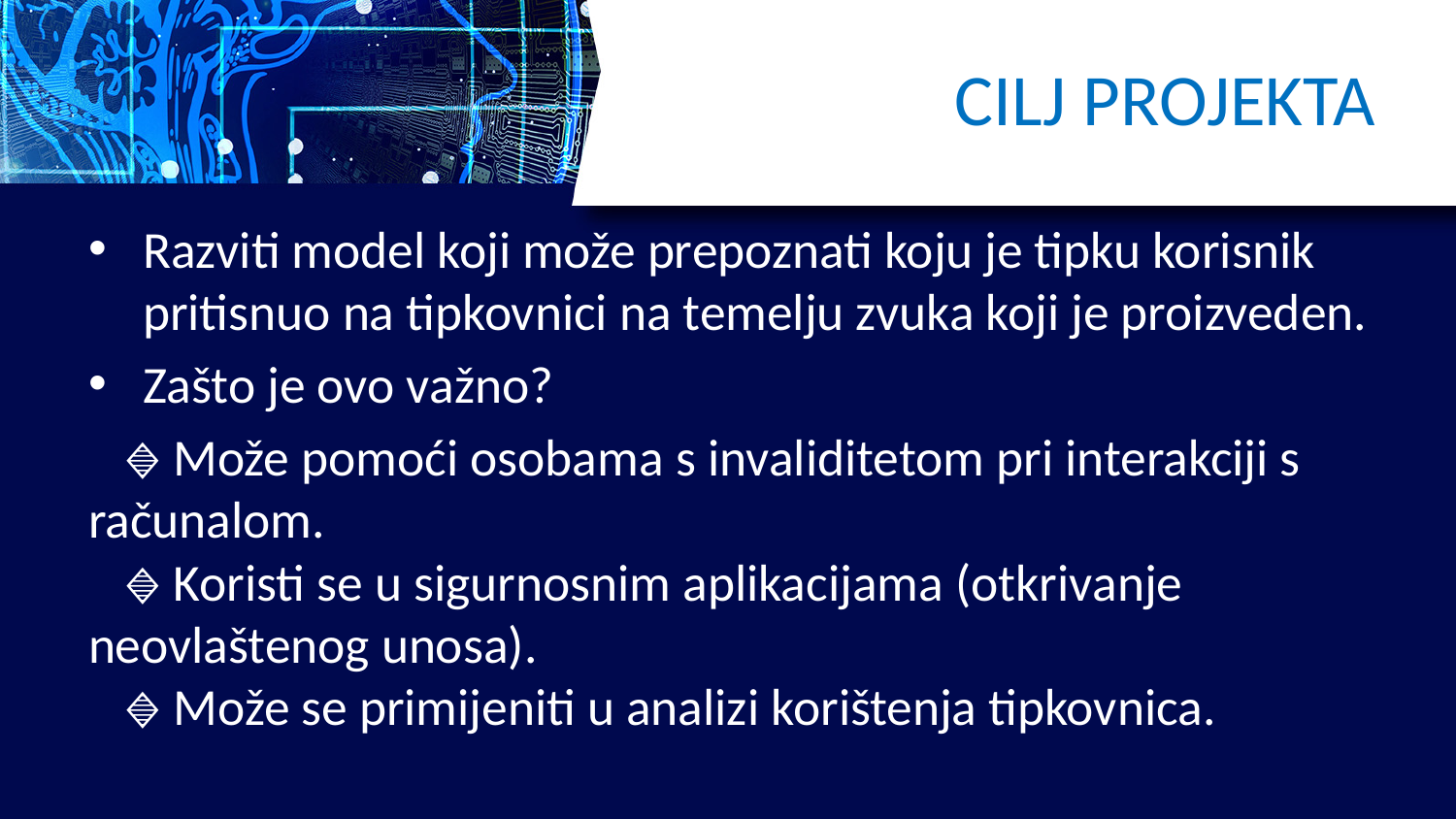

# CILJ PROJEKTA
Razviti model koji može prepoznati koju je tipku korisnik pritisnuo na tipkovnici na temelju zvuka koji je proizveden.
Zašto je ovo važno?
   🔹 Može pomoći osobama s invaliditetom pri interakciji s računalom.
   🔹 Koristi se u sigurnosnim aplikacijama (otkrivanje neovlaštenog unosa).
   🔹 Može se primijeniti u analizi korištenja tipkovnica.